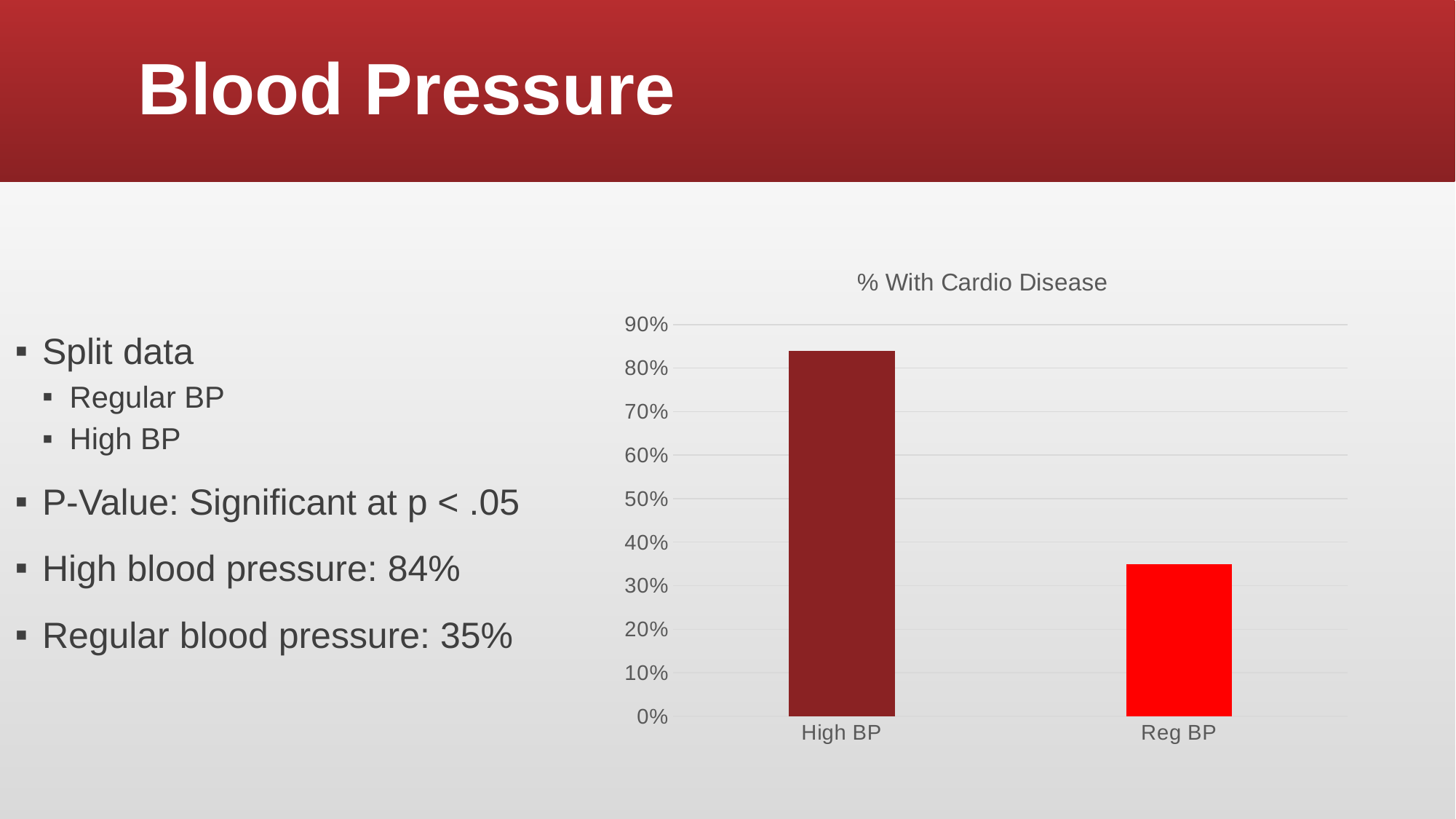

# Blood Pressure

### Chart: % With Cardio Disease

| Category |  |
|---|---|
| High BP | 0.84 |
| Reg BP | 0.35 |
Split data
Regular BP
High BP
P-Value: Significant at p < .05
High blood pressure: 84%
Regular blood pressure: 35%